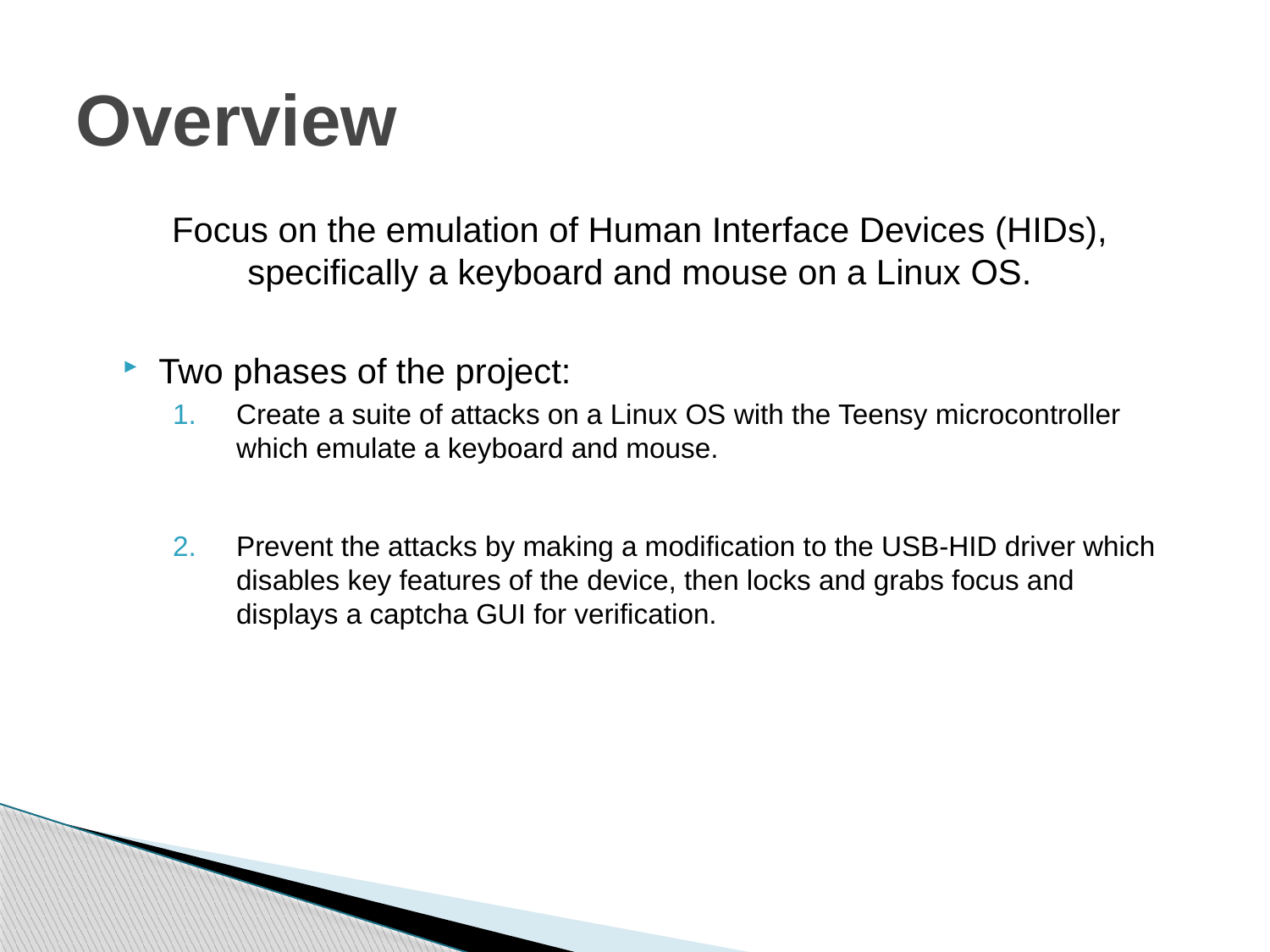

# Overview
Focus on the emulation of Human Interface Devices (HIDs), specifically a keyboard and mouse on a Linux OS.

Two phases of the project:
Create a suite of attacks on a Linux OS with the Teensy microcontroller which emulate a keyboard and mouse.

Prevent the attacks by making a modification to the USB-HID driver which disables key features of the device, then locks and grabs focus and displays a captcha GUI for verification.